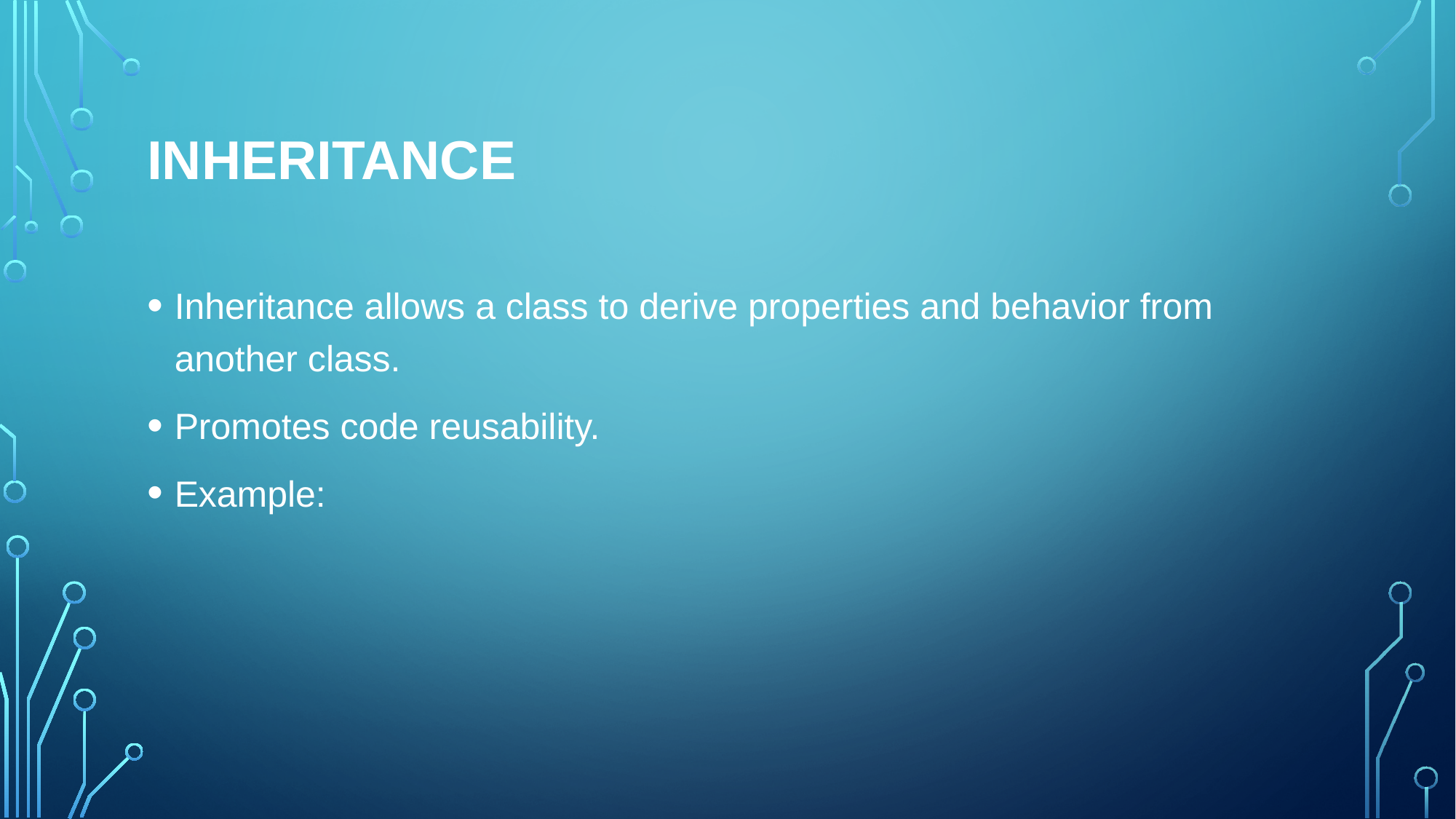

# Inheritance
Inheritance allows a class to derive properties and behavior from another class.
Promotes code reusability.
Example: